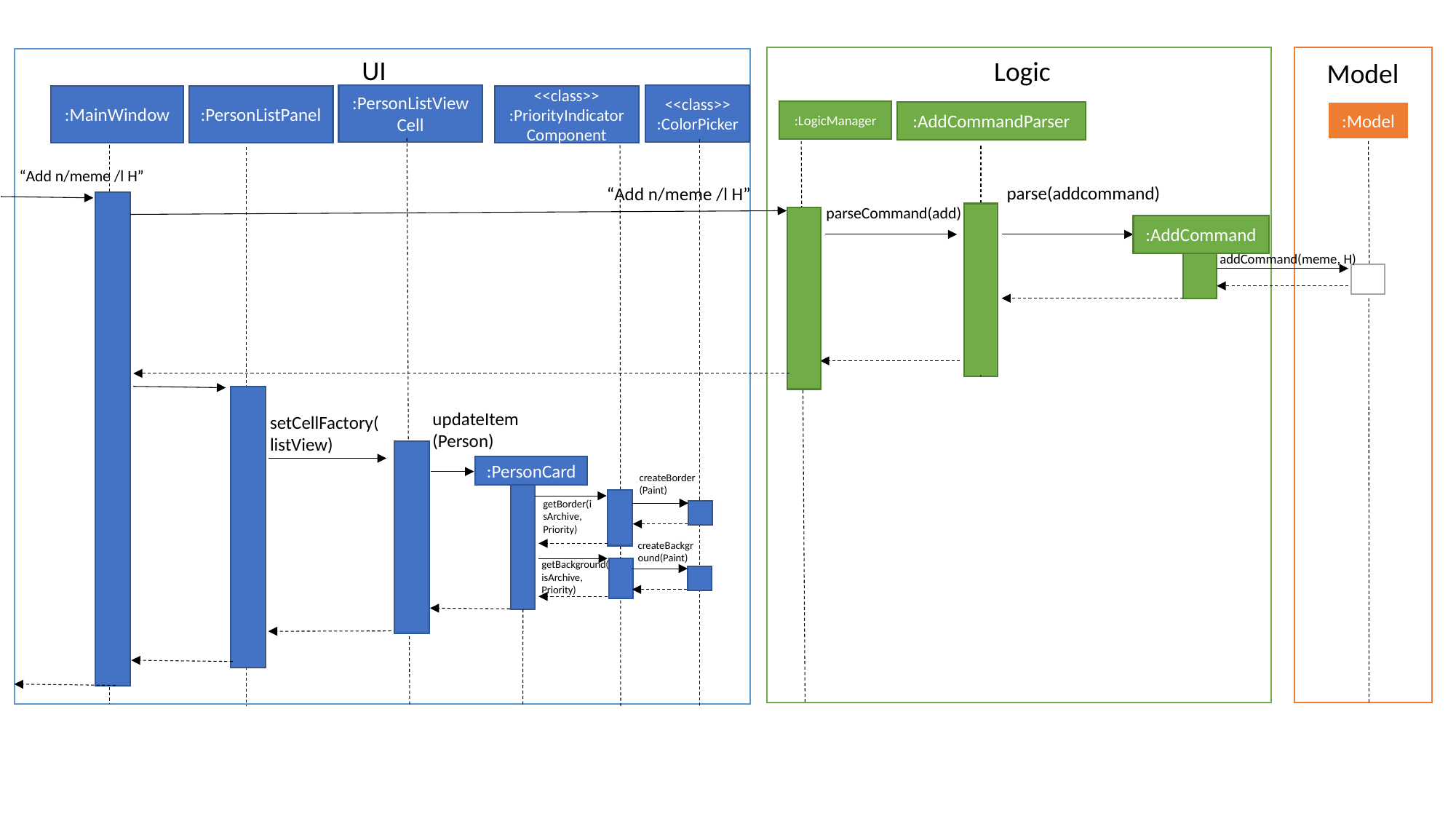

UI

Logic

Model
:PersonListViewCell
<<class>>
:ColorPicker
:MainWindow
:PersonListPanel
<<class>>
:PriorityIndicatorComponent
:LogicManager
:Model
:AddCommandParser
“Add n/meme /l H”
parse(addcommand)
“Add n/meme /l H”

parseCommand(add)

:AddCommand
addCommand(meme, H)

updateItem(Person)
setCellFactory(listView)

:PersonCard
createBorder(Paint)

getBorder(isArchive, Priority)

createBackground(Paint)
getBackground(isArchive, Priority)